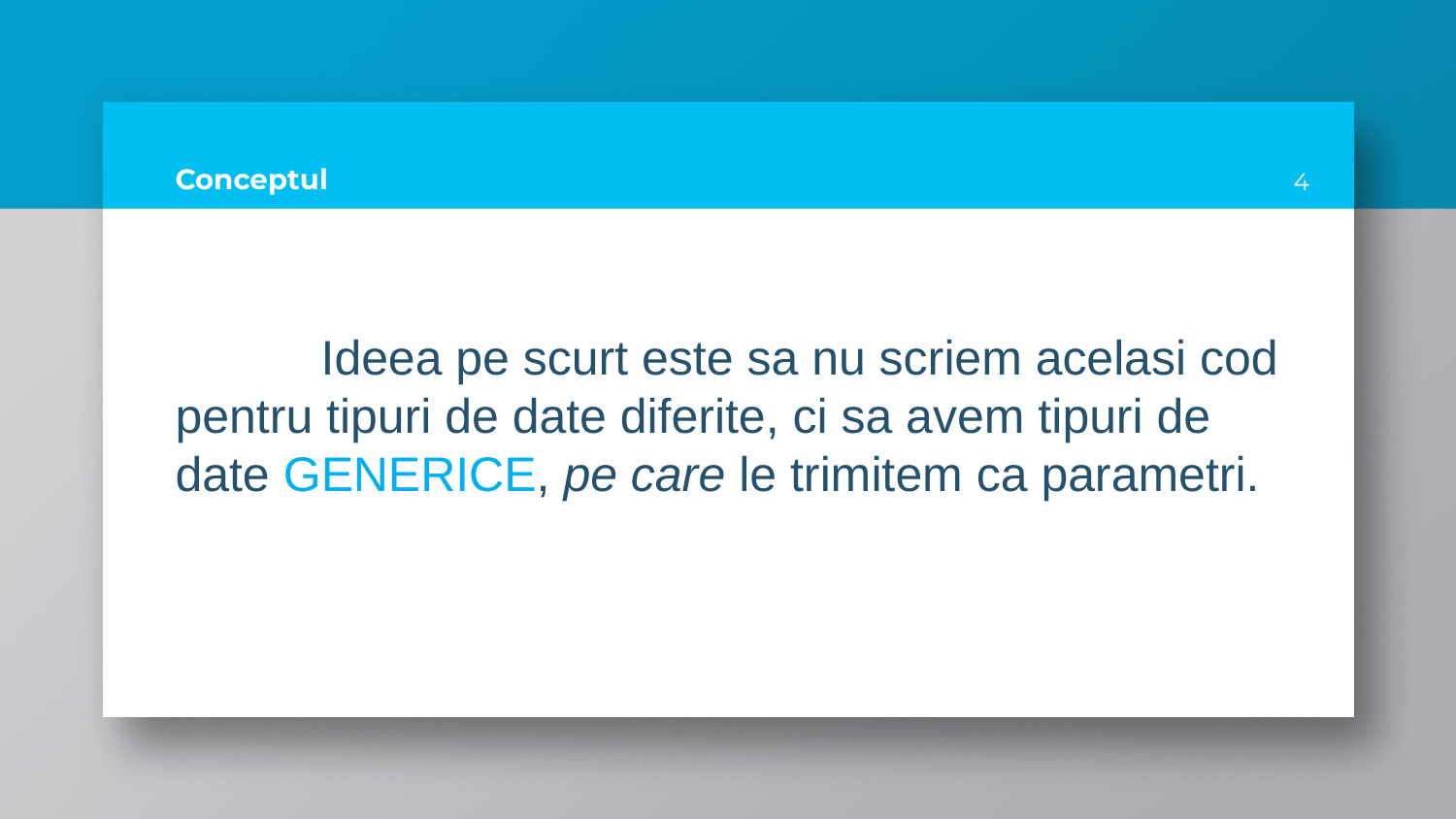

# Conceptul
4
	Ideea pe scurt este sa nu scriem acelasi cod pentru tipuri de date diferite, ci sa avem tipuri de date GENERICE, pe care le trimitem ca parametri.